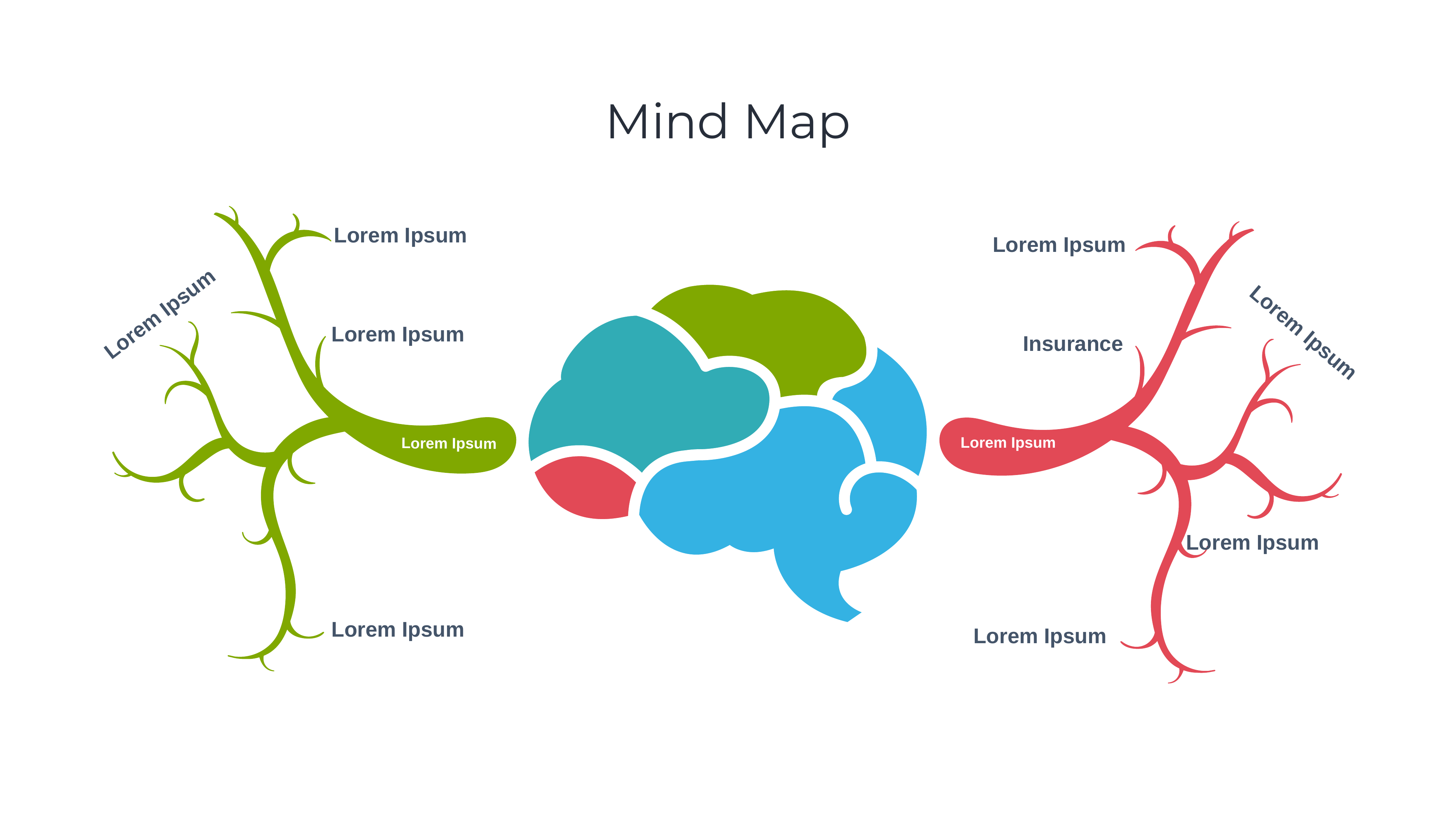

# Mind Map
Lorem Ipsum
Lorem Ipsum

Lorem Ipsum

Lorem Ipsum
Lorem Ipsum
Insurance

Lorem Ipsum
Lorem Ipsum

Lorem Ipsum
Lorem Ipsum
Lorem Ipsum